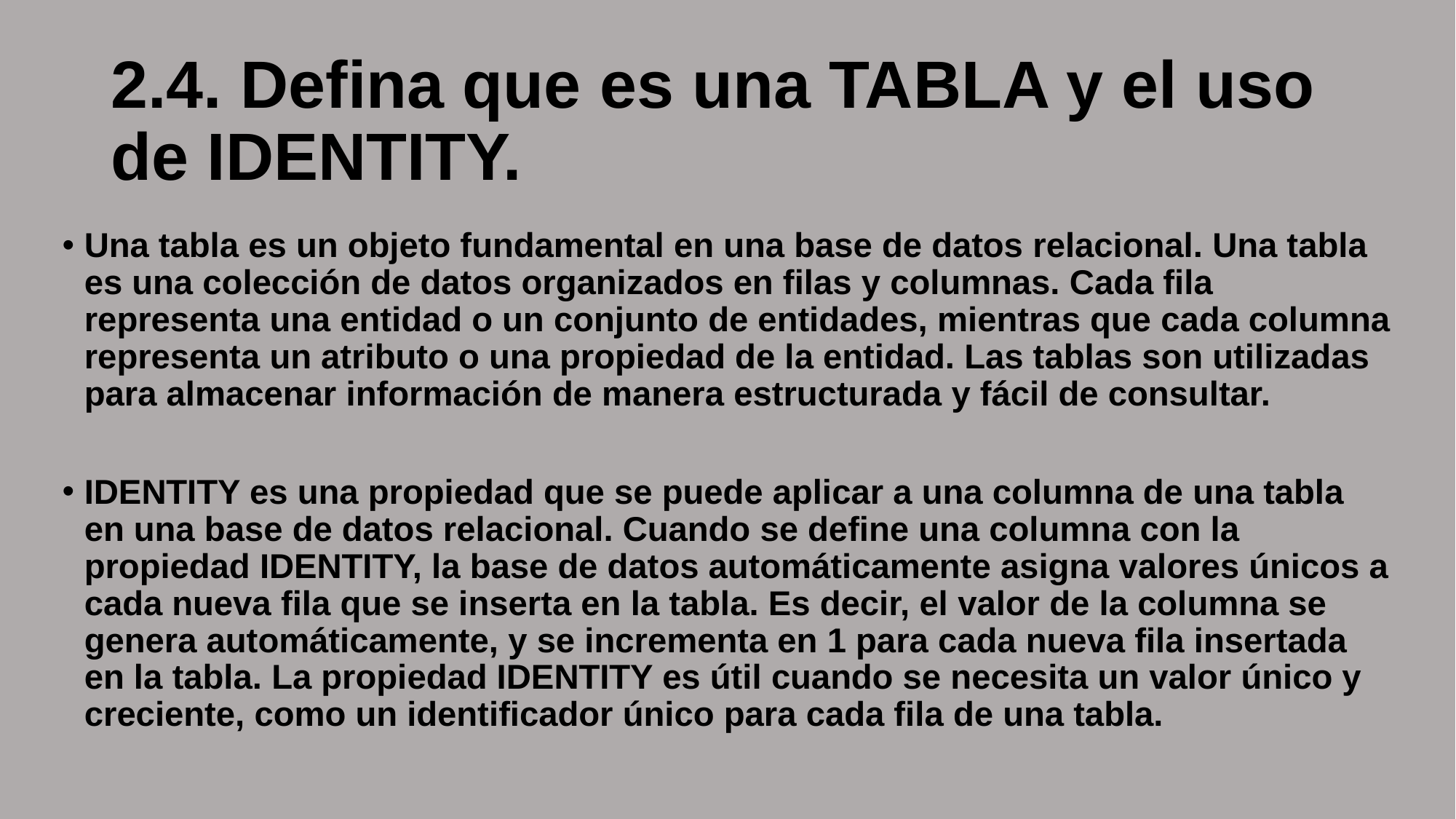

# 2.4. Defina que es una TABLA y el uso de IDENTITY.

Una tabla es un objeto fundamental en una base de datos relacional. Una tabla es una colección de datos organizados en filas y columnas. Cada fila representa una entidad o un conjunto de entidades, mientras que cada columna representa un atributo o una propiedad de la entidad. Las tablas son utilizadas para almacenar información de manera estructurada y fácil de consultar.

IDENTITY es una propiedad que se puede aplicar a una columna de una tabla en una base de datos relacional. Cuando se define una columna con la propiedad IDENTITY, la base de datos automáticamente asigna valores únicos a cada nueva fila que se inserta en la tabla. Es decir, el valor de la columna se genera automáticamente, y se incrementa en 1 para cada nueva fila insertada en la tabla. La propiedad IDENTITY es útil cuando se necesita un valor único y creciente, como un identificador único para cada fila de una tabla.